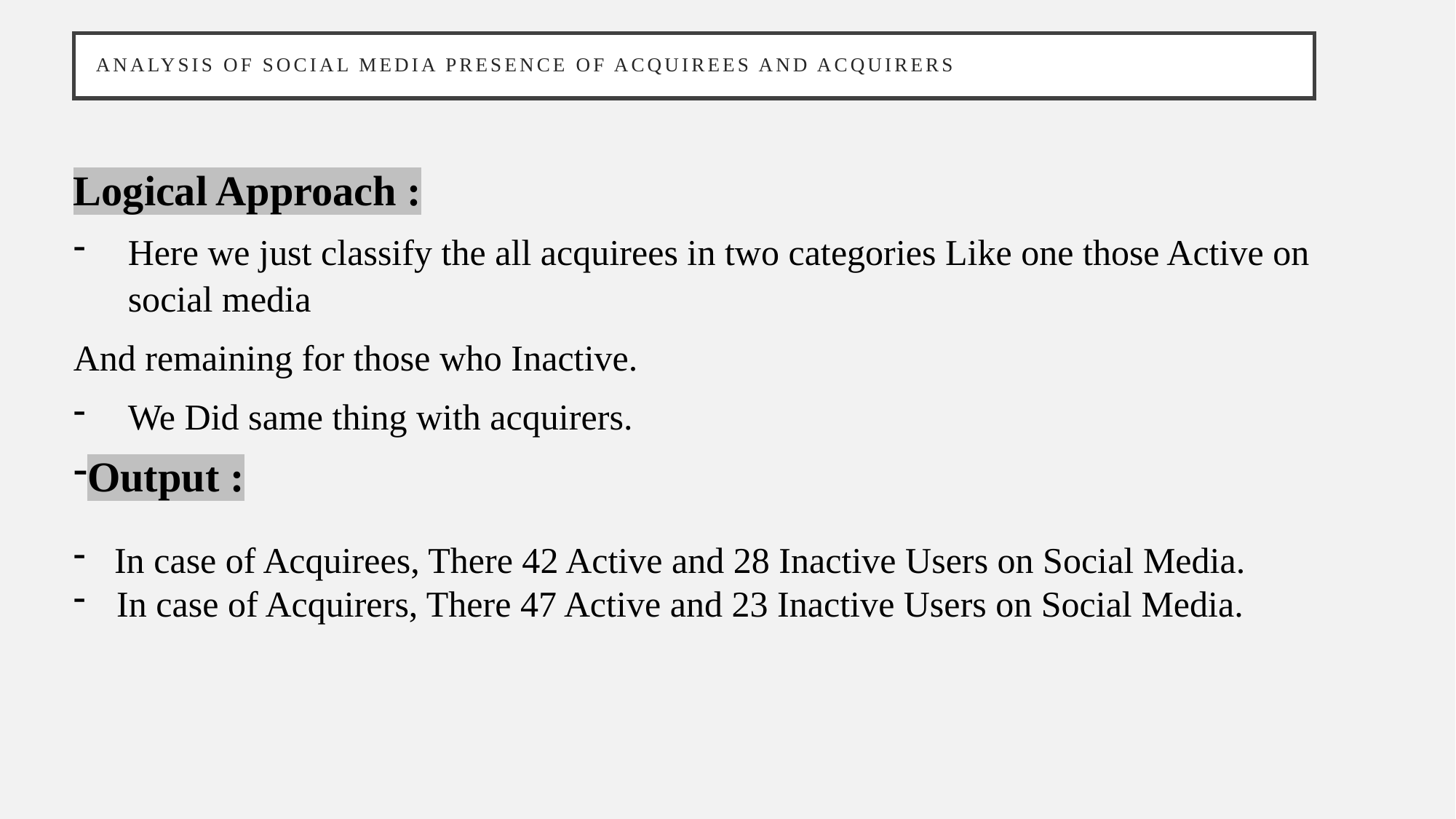

# Analysis of social media presence of acquirees and acquirers
Logical Approach :
Here we just classify the all acquirees in two categories Like one those Active on social media
And remaining for those who Inactive.
We Did same thing with acquirers.
Output :

In case of Acquirees, There 42 Active and 28 Inactive Users on Social Media.
 In case of Acquirers, There 47 Active and 23 Inactive Users on Social Media.